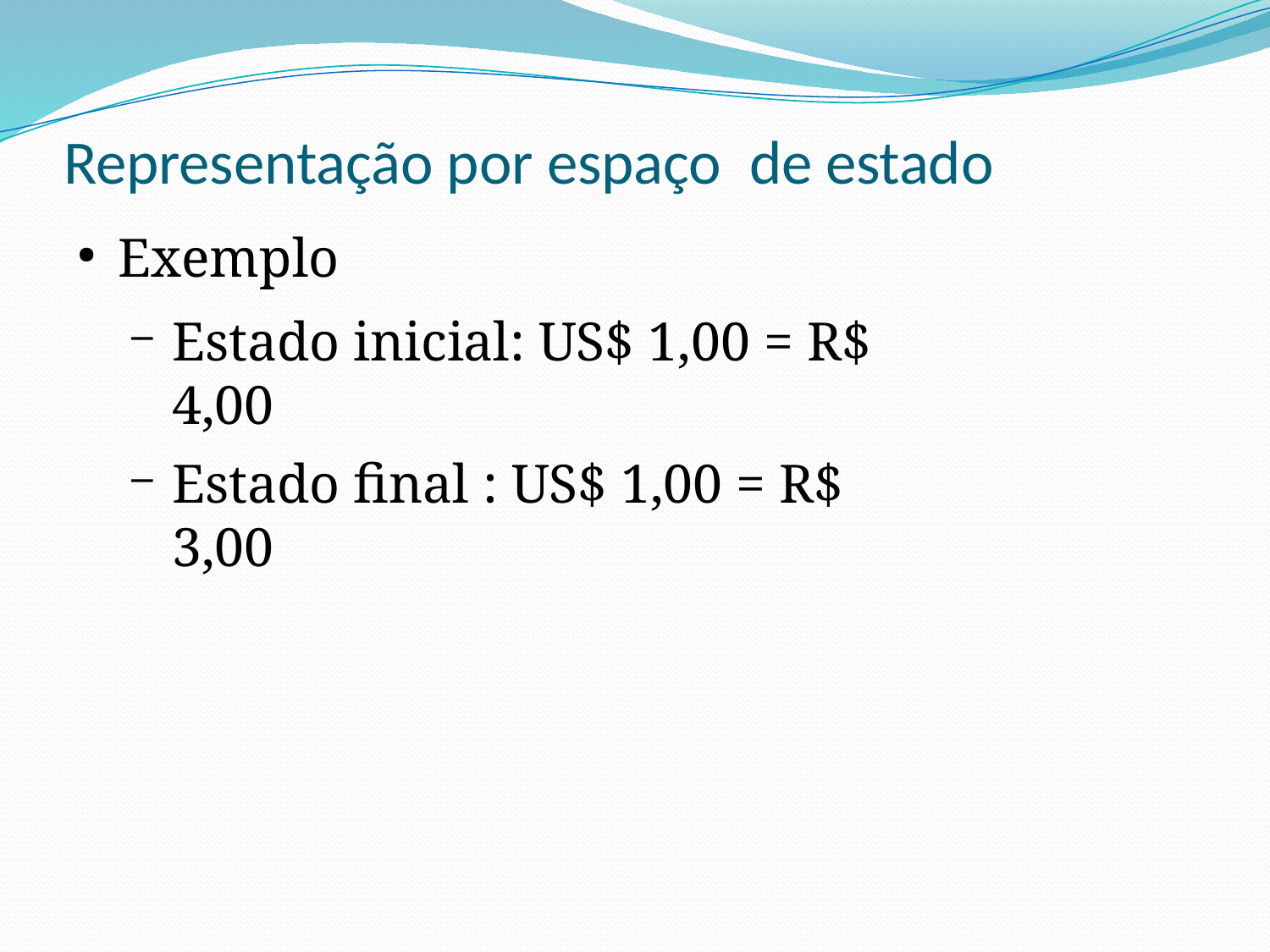

# Representação por espaço  de	estado
Exemplo
Estado inicial: US$ 1,00 = R$ 4,00
Estado final : US$ 1,00 = R$ 3,00